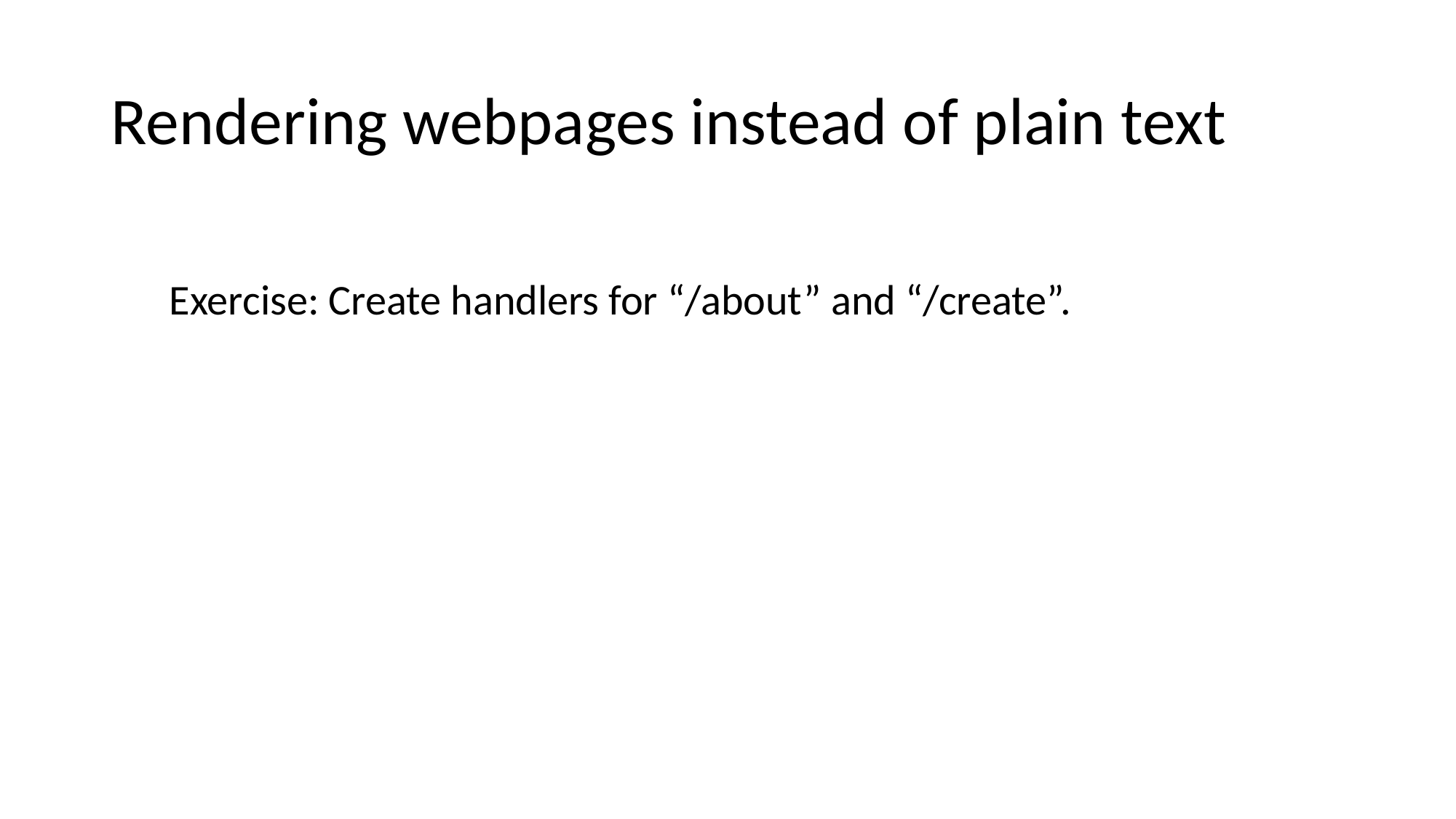

# Rendering webpages instead of plain text
Exercise: Create handlers for “/about” and “/create”.